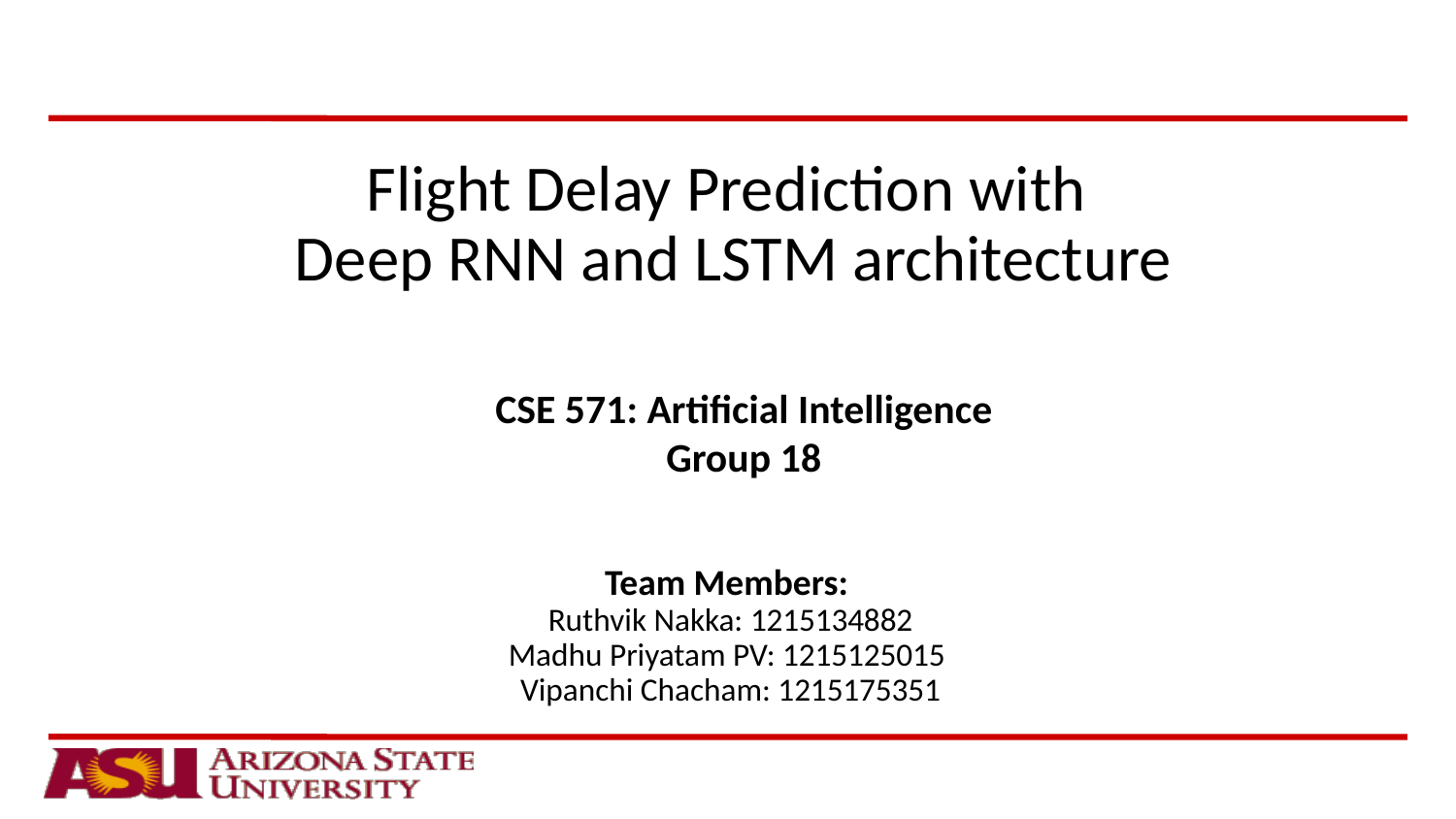

# Flight Delay Prediction with
Deep RNN and LSTM architecture
CSE 571: Artificial Intelligence
Group 18
Team Members:
Ruthvik Nakka: 1215134882
Madhu Priyatam PV: 1215125015
Vipanchi Chacham: 1215175351